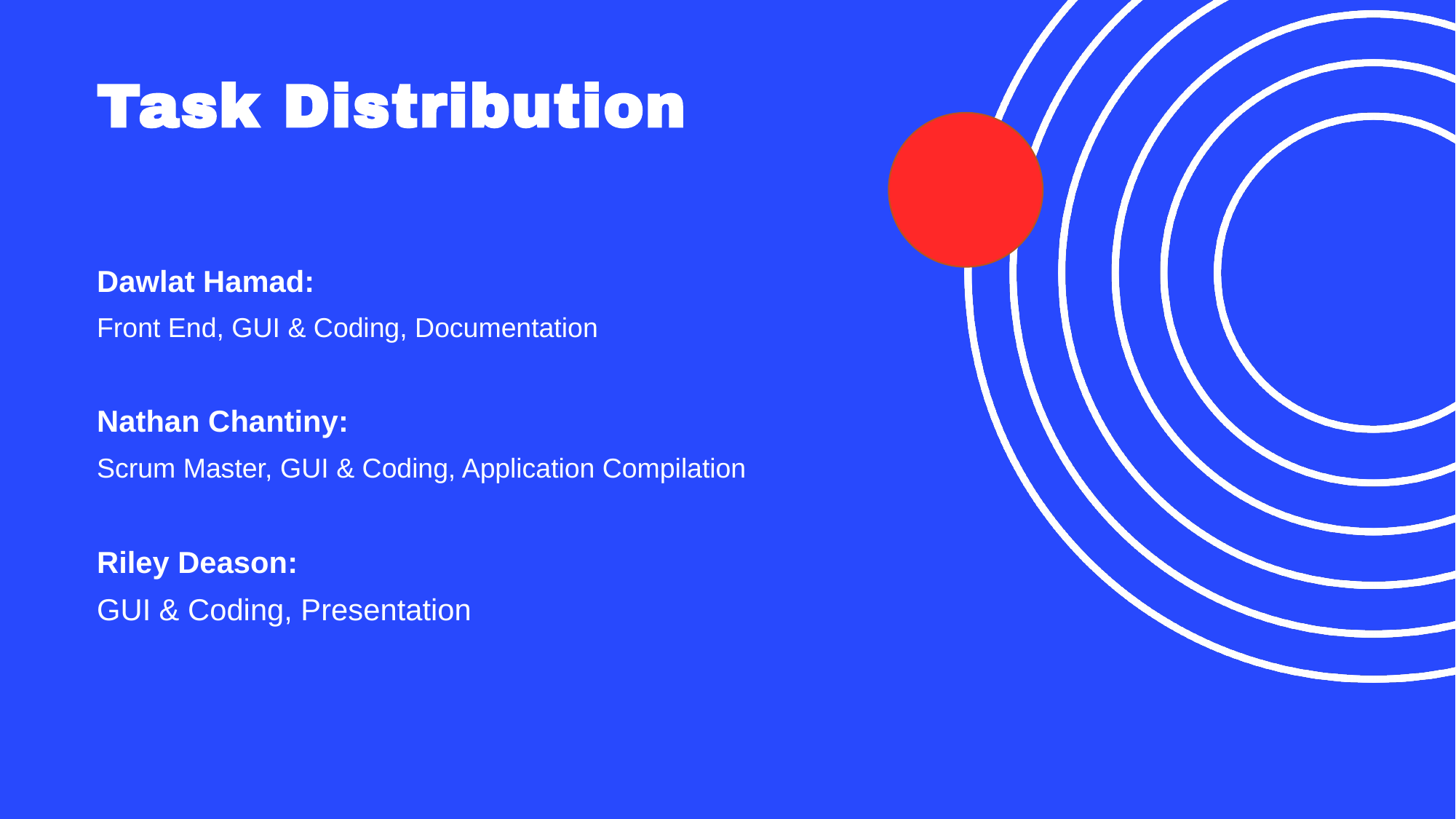

# Task Distribution
Dawlat Hamad:
Front End, GUI & Coding, Documentation

Nathan Chantiny:
Scrum Master, GUI & Coding, Application Compilation

Riley Deason:
GUI & Coding, Presentation